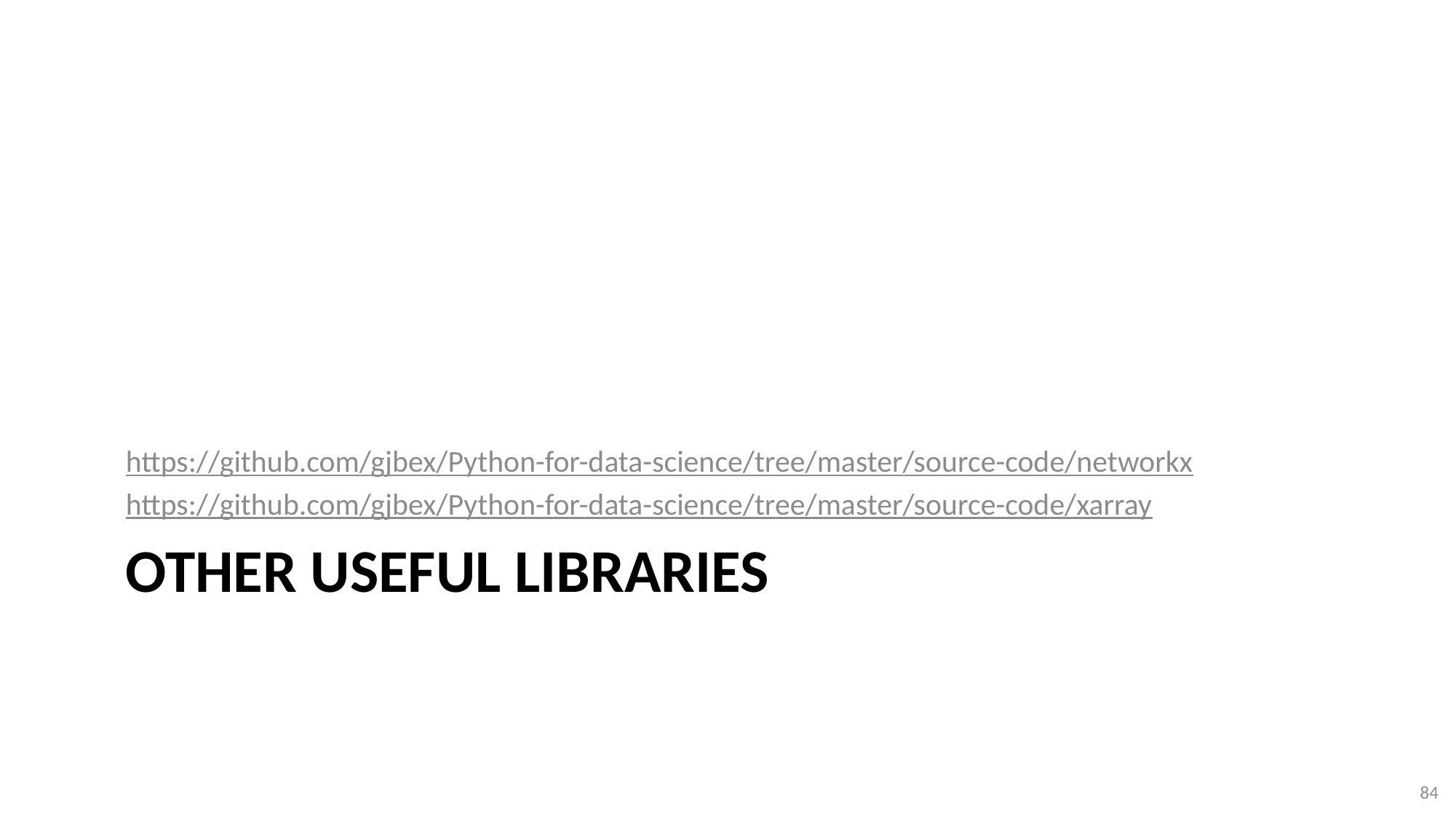

https://github.com/gjbex/Python-for-data-science/tree/master/source-code/networkx
https://github.com/gjbex/Python-for-data-science/tree/master/source-code/xarray
# Other useful libraries
84